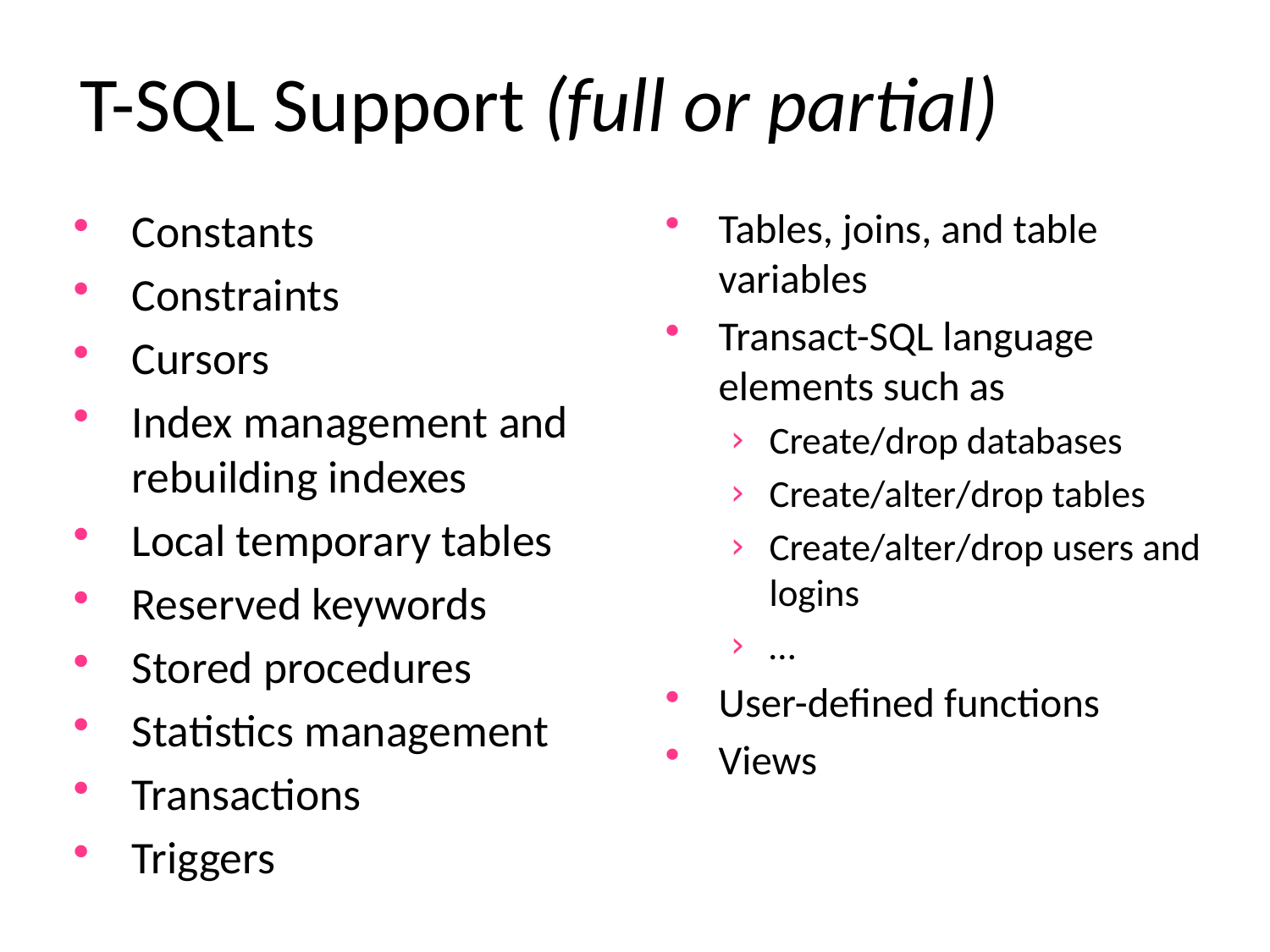

# T-SQL Support (full or partial)
Constants
Constraints
Cursors
Index management and rebuilding indexes
Local temporary tables
Reserved keywords
Stored procedures
Statistics management
Transactions
Triggers
Tables, joins, and table variables
Transact-SQL language elements such as
Create/drop databases
Create/alter/drop tables
Create/alter/drop users and logins
…
User-defined functions
Views